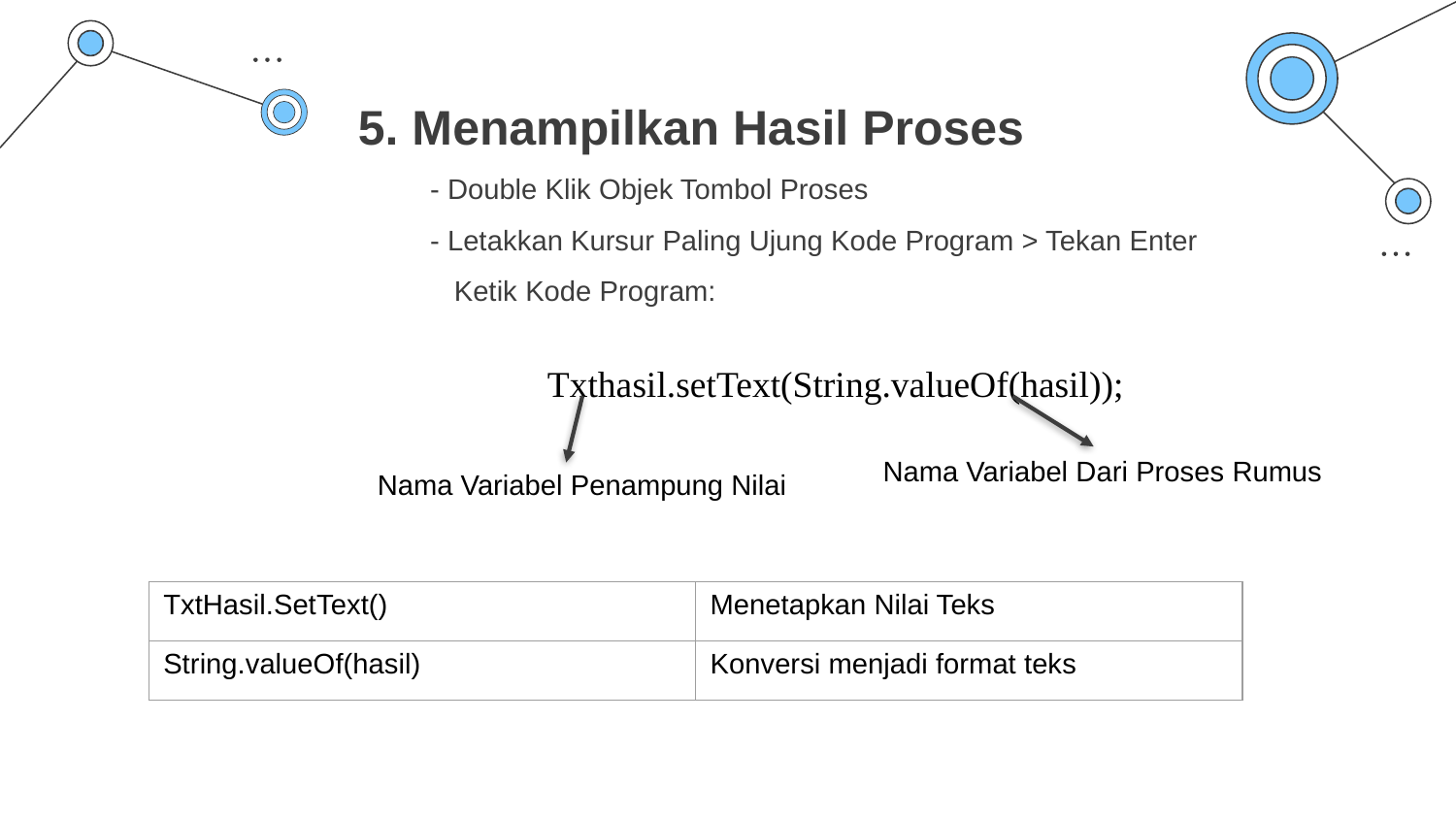

5. Menampilkan Hasil Proses
         - Double Klik Objek Tombol Proses
         - Letakkan Kursur Paling Ujung Kode Program > Tekan Enter
            Ketik Kode Program:
            Txthasil.setText(String.valueOf(hasil));

Nama Variabel Dari Proses Rumus
Nama Variabel Penampung Nilai
| TxtHasil.SetText() | Menetapkan Nilai Teks |
| --- | --- |
| String.valueOf(hasil) | Konversi menjadi format teks |